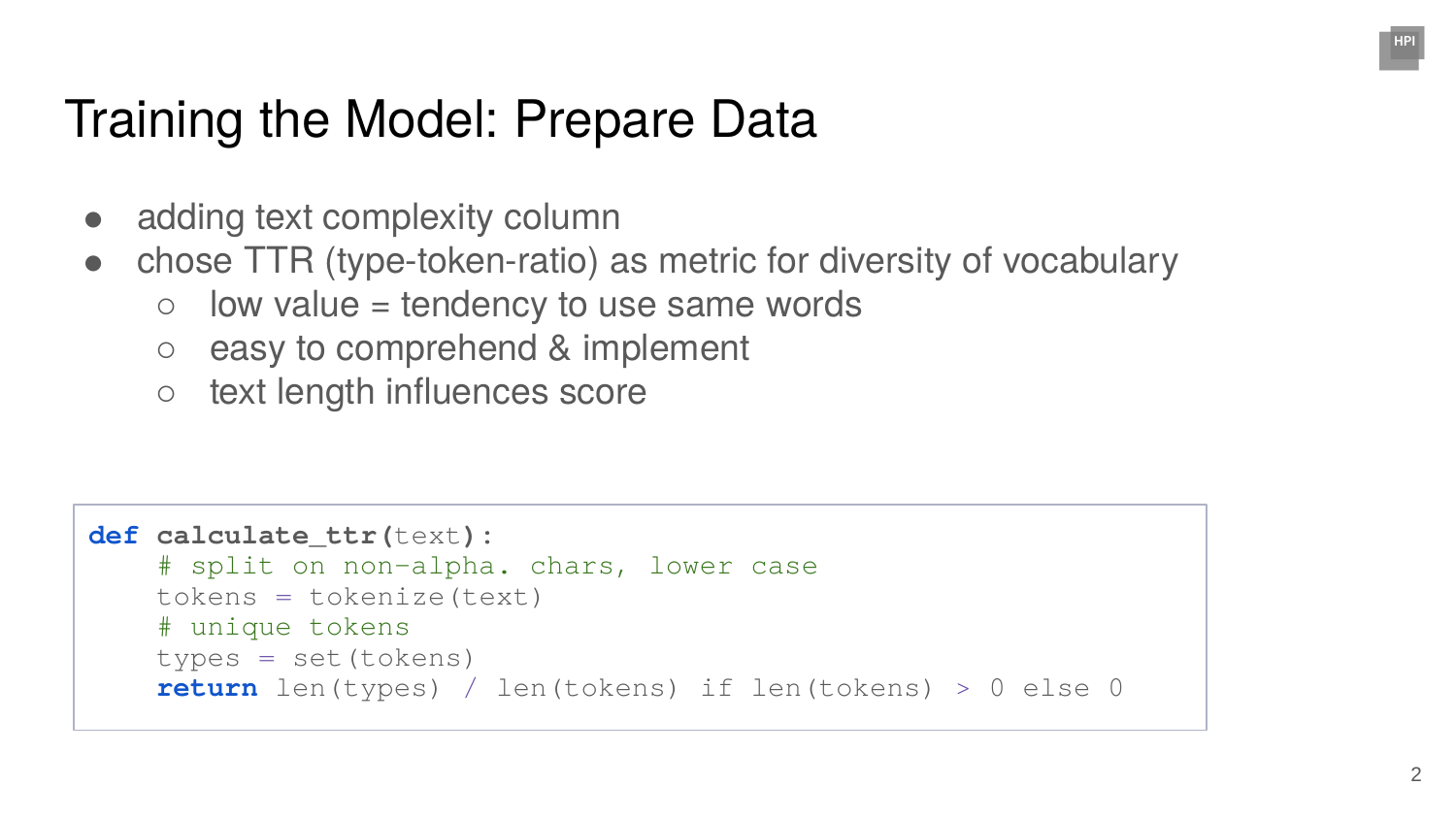

# Training the Model: Prepare Data
adding text complexity column
chose TTR (type-token-ratio) as metric for diversity of vocabulary
low value = tendency to use same words
easy to comprehend & implement
text length influences score
def calculate_ttr(text):
    # split on non-alpha. chars, lower case
    tokens = tokenize(text)
    # unique tokens
    types = set(tokens)
    return len(types) / len(tokens) if len(tokens) > 0 else 0
2